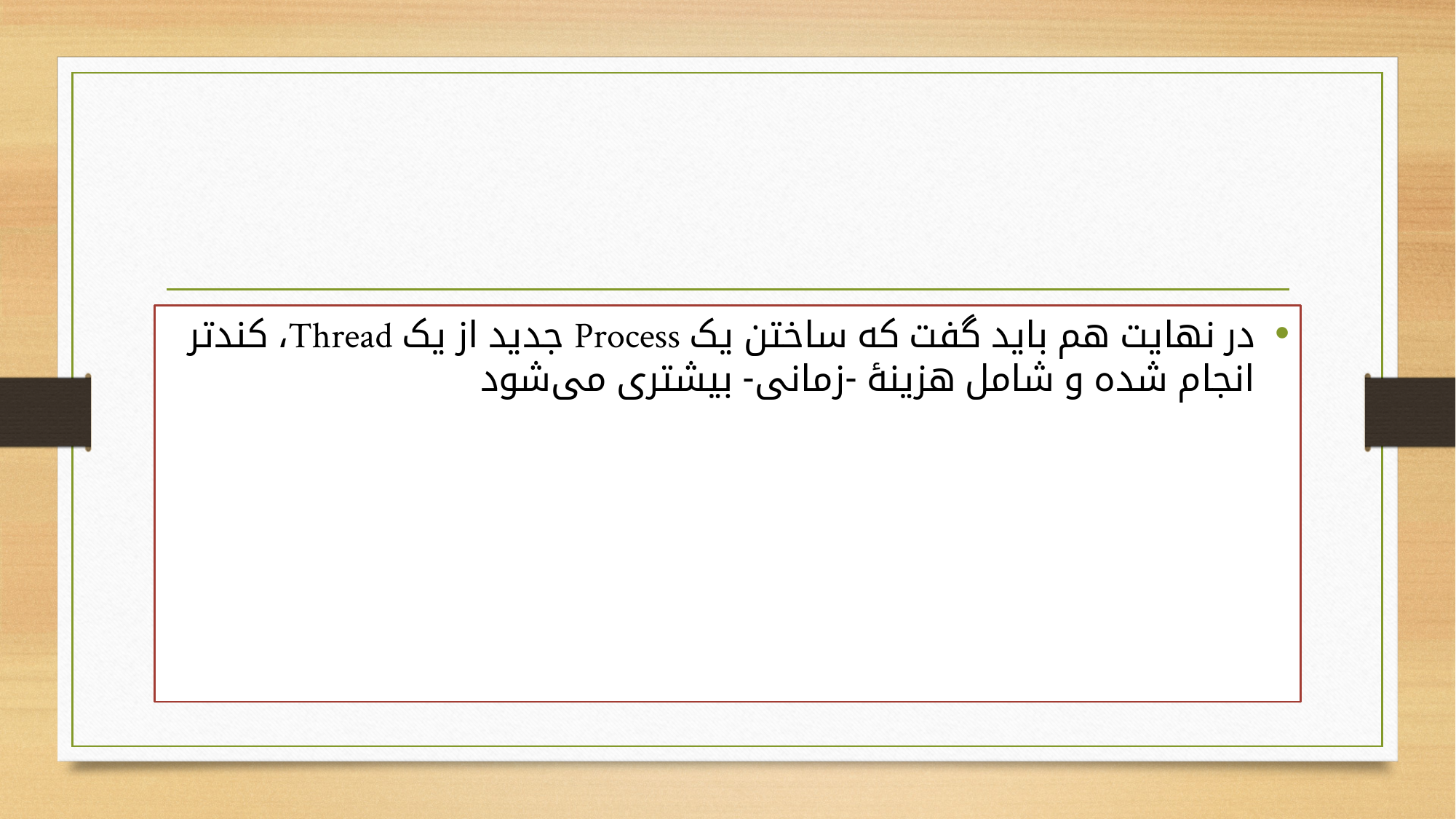

#
در نهایت هم باید گفت که ساختن یک Process جدید از یک Thread، کندتر انجام شده و شامل هزینۀ -زمانی- بیشتری می‌شود